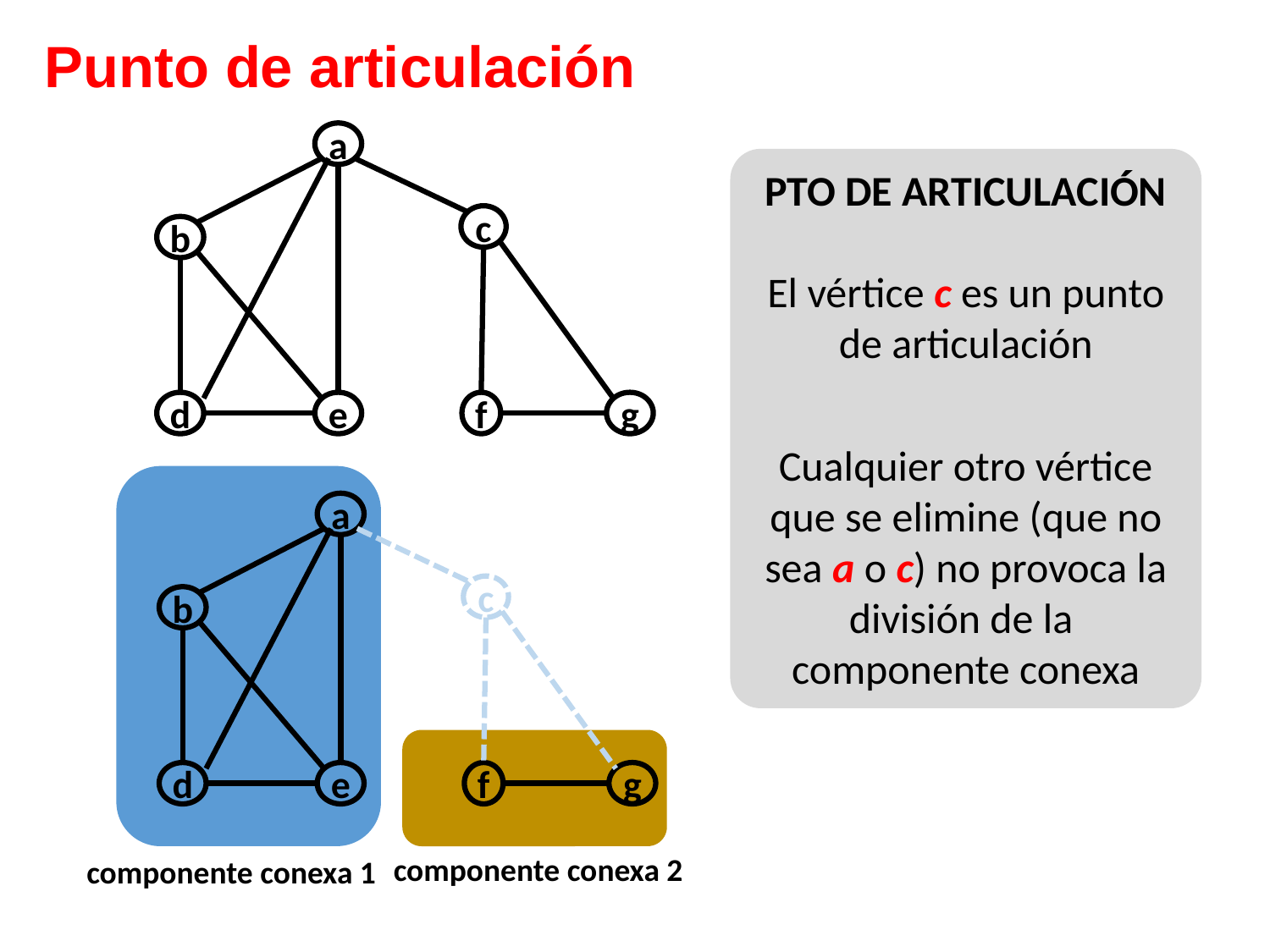

# Punto de articulación

a
c
b
d
e
f
g
PTO DE ARTICULACIÓN

El vértice c es un punto de articulación

Cualquier otro vértice que se elimine (que no sea a o c) no provoca la división de la  componente conexa

a
c
b
d
e
f
g

componente conexa 2
componente conexa 1